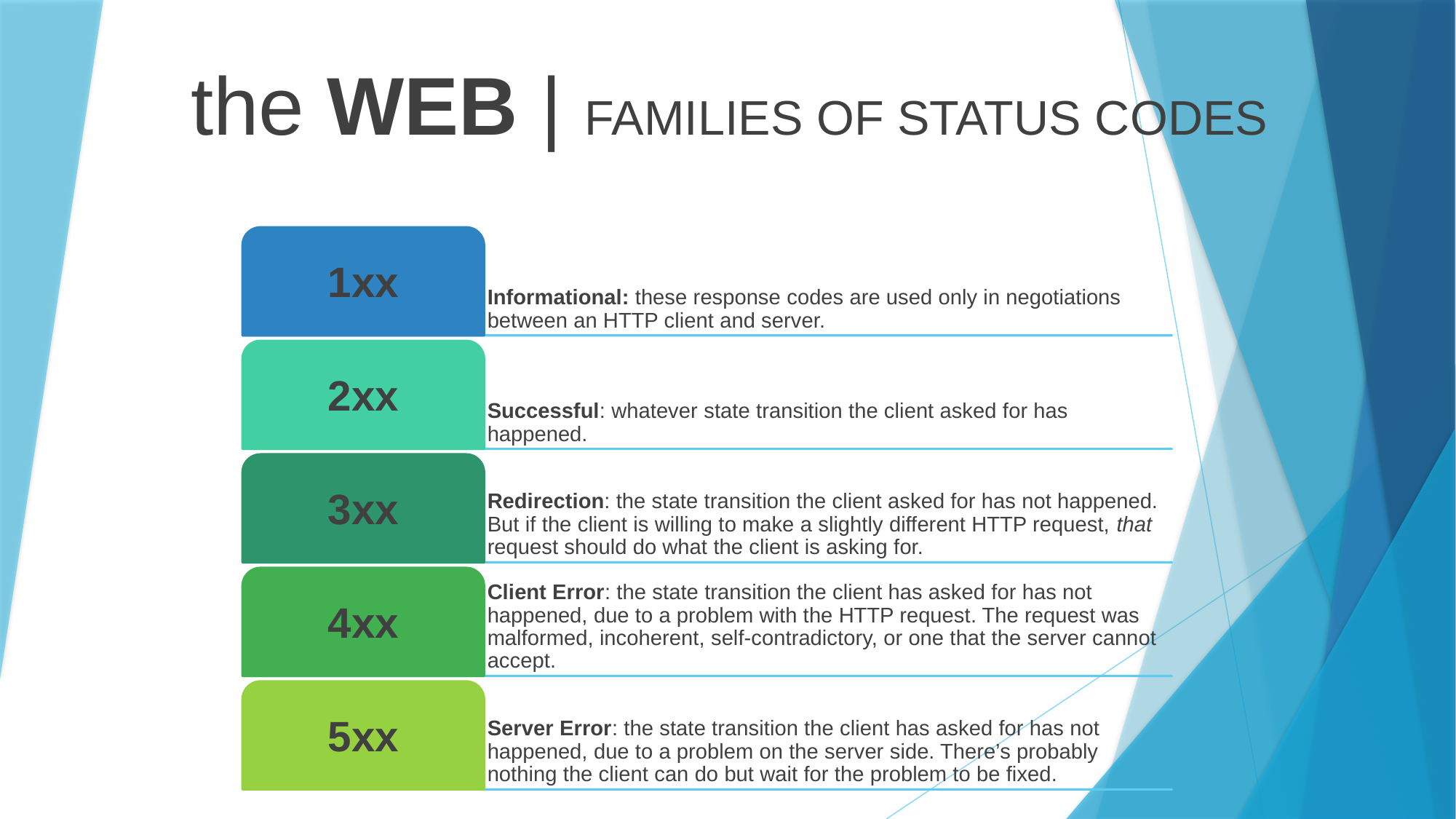

# the WEB | FAMILIES OF STATUS CODES
Informational: these response codes are used only in negotiations between an HTTP client and server.
1xx
Successful: whatever state transition the client asked for has happened.
2xx
Redirection: the state transition the client asked for has not happened. But if the client is willing to make a slightly different HTTP request, that request should do what the client is asking for.
3xx
Client Error: the state transition the client has asked for has not happened, due to a problem with the HTTP request. The request was malformed, incoherent, self-contradictory, or one that the server cannot accept.
4xx
Server Error: the state transition the client has asked for has not happened, due to a problem on the server side. There’s probably nothing the client can do but wait for the problem to be fixed.
5xx